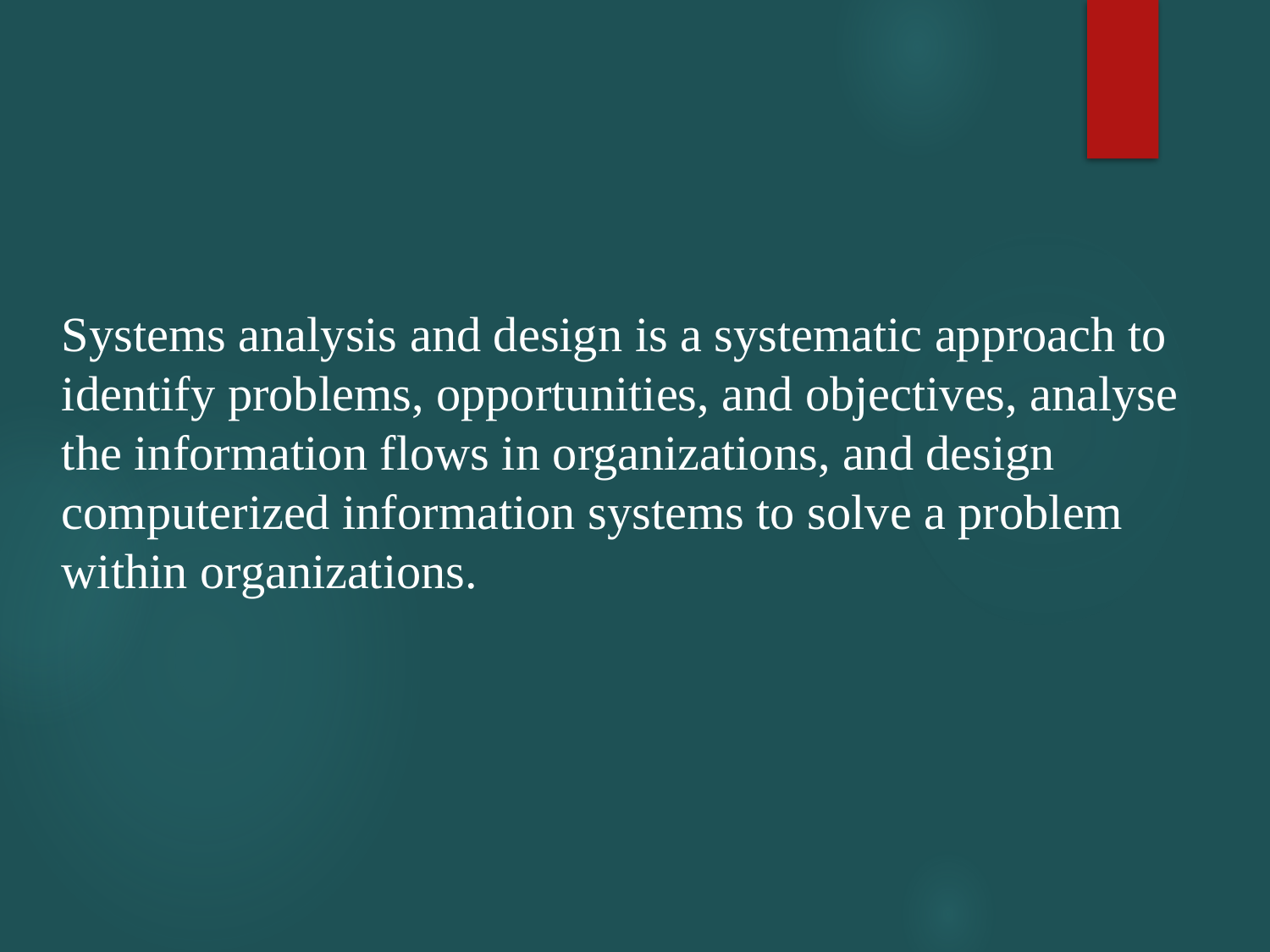

Systems analysis and design is a systematic approach to identify problems, opportunities, and objectives, analyse the information flows in organizations, and design computerized information systems to solve a problem within organizations.